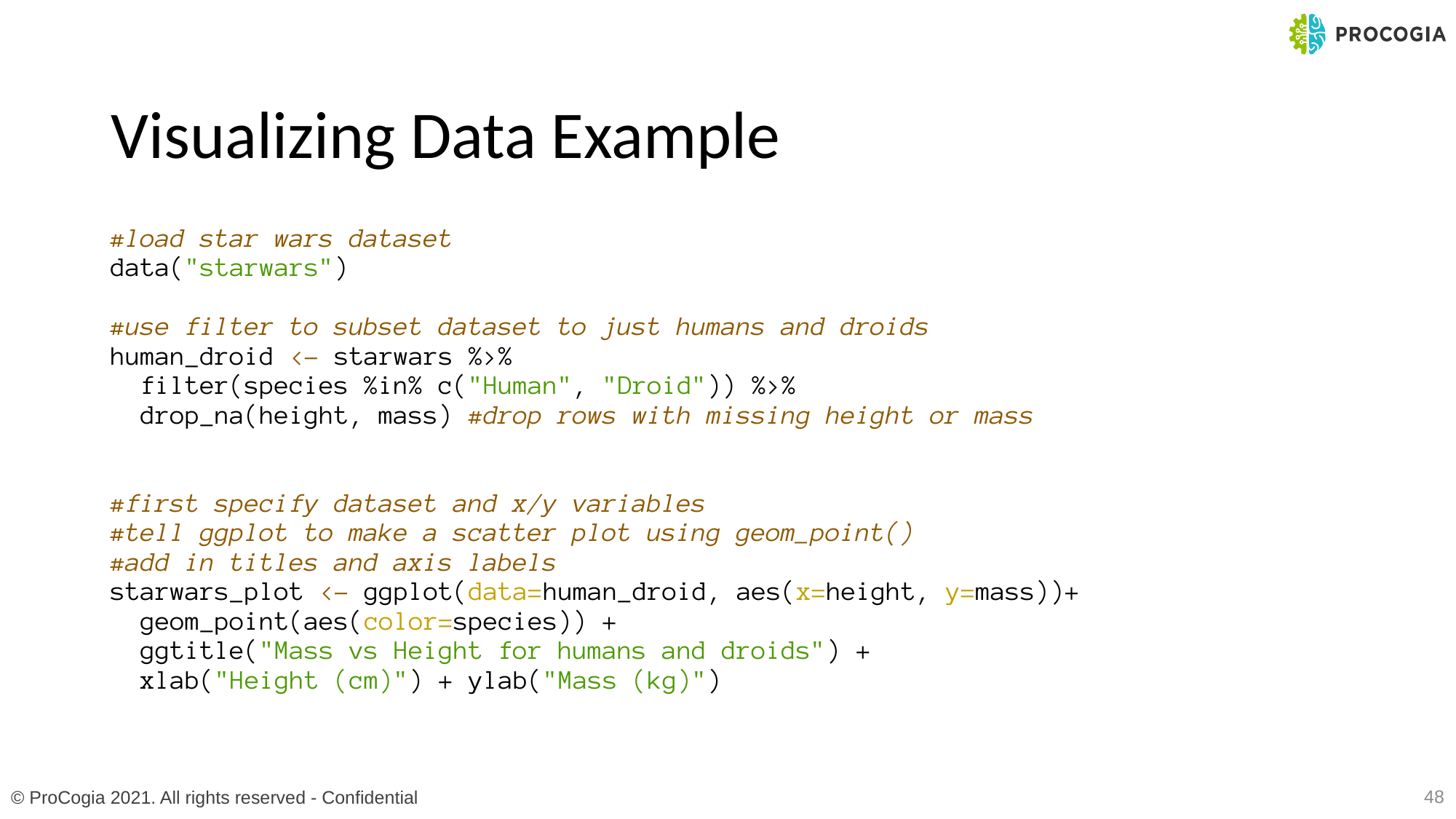

# Visualizing Data Example
#load star wars dataset
data("starwars")
#use filter to subset dataset to just humans and droids
human_droid <- starwars %>%
  filter(species %in% c("Human", "Droid")) %>%
  drop_na(height, mass) #drop rows with missing height or mass
#first specify dataset and x/y variables
#tell ggplot to make a scatter plot using geom_point()
#add in titles and axis labels
starwars_plot <- ggplot(data=human_droid, aes(x=height, y=mass))+
  geom_point(aes(color=species)) +
  ggtitle("Mass vs Height for humans and droids") +
  xlab("Height (cm)") + ylab("Mass (kg)")
48